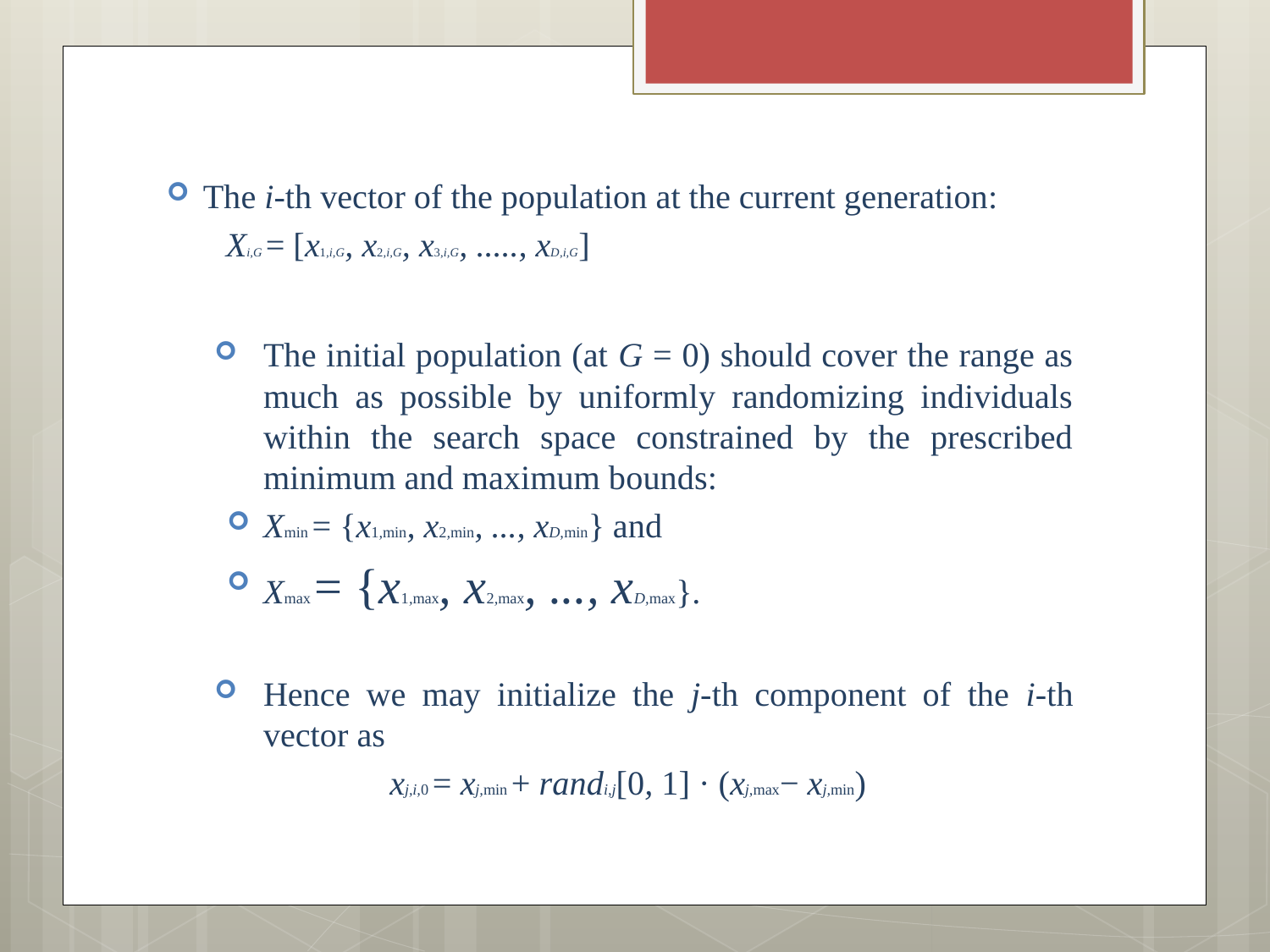

The i-th vector of the population at the current generation:
       Xi,G = [x1,i,G, x2,i,G, x3,i,G, ....., xD,i,G]

The initial population (at G = 0) should cover the range as much as possible by uniformly randomizing individuals within the search space constrained by the prescribed minimum and maximum bounds:
Xmin = {x1,min, x2,min, ..., xD,min} and
Xmax = {x1,max, x2,max, ..., xD,max}.

Hence we may initialize the j-th component of the i-th vector as
xj,i,0 = xj,min + randi,j[0, 1] · (xj,max− xj,min)